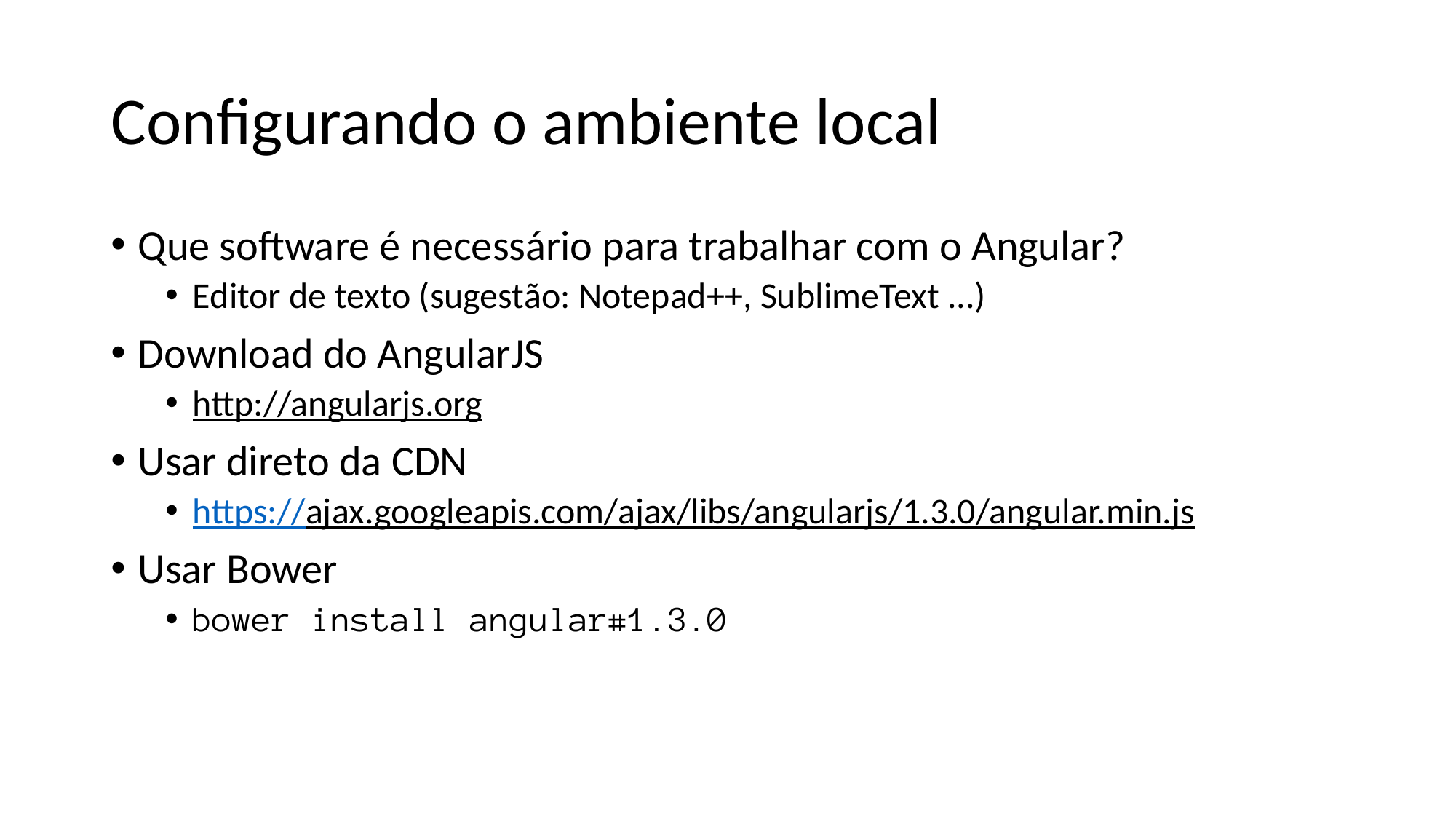

# Configurando o ambiente local
Que software é necessário para trabalhar com o Angular?
Editor de texto (sugestão: Notepad++, SublimeText ...)
Download do AngularJS
http://angularjs.org
Usar direto da CDN
https://ajax.googleapis.com/ajax/libs/angularjs/1.3.0/angular.min.js
Usar Bower
bower install angular#1.3.0